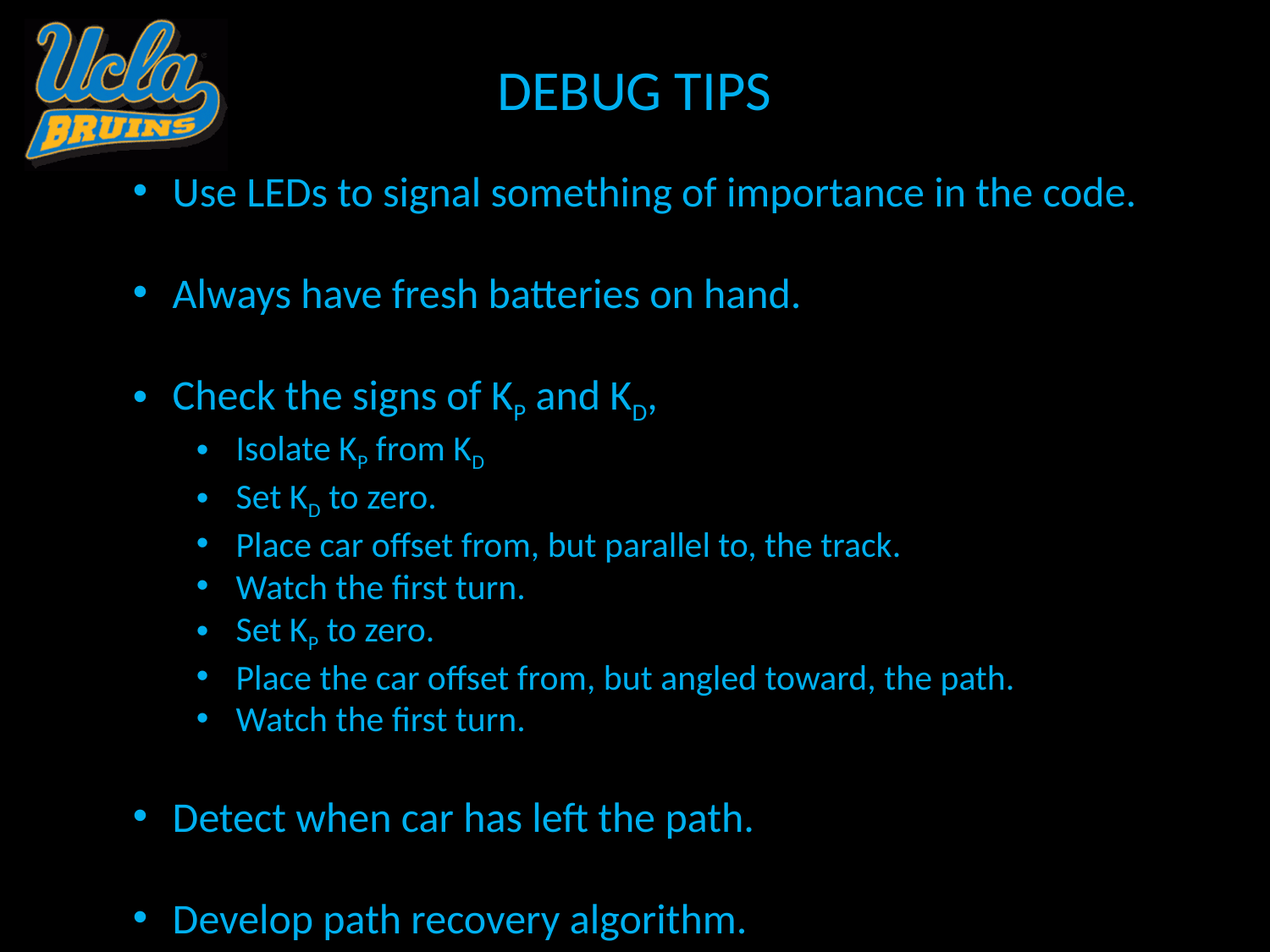

DEBUG TIPS
Use LEDs to signal something of importance in the code.
Always have fresh batteries on hand.
Check the signs of KP and KD,
Isolate KP from KD
Set KD to zero.
Place car offset from, but parallel to, the track.
Watch the first turn.
Set KP to zero.
Place the car offset from, but angled toward, the path.
Watch the first turn.
Detect when car has left the path.
Develop path recovery algorithm.